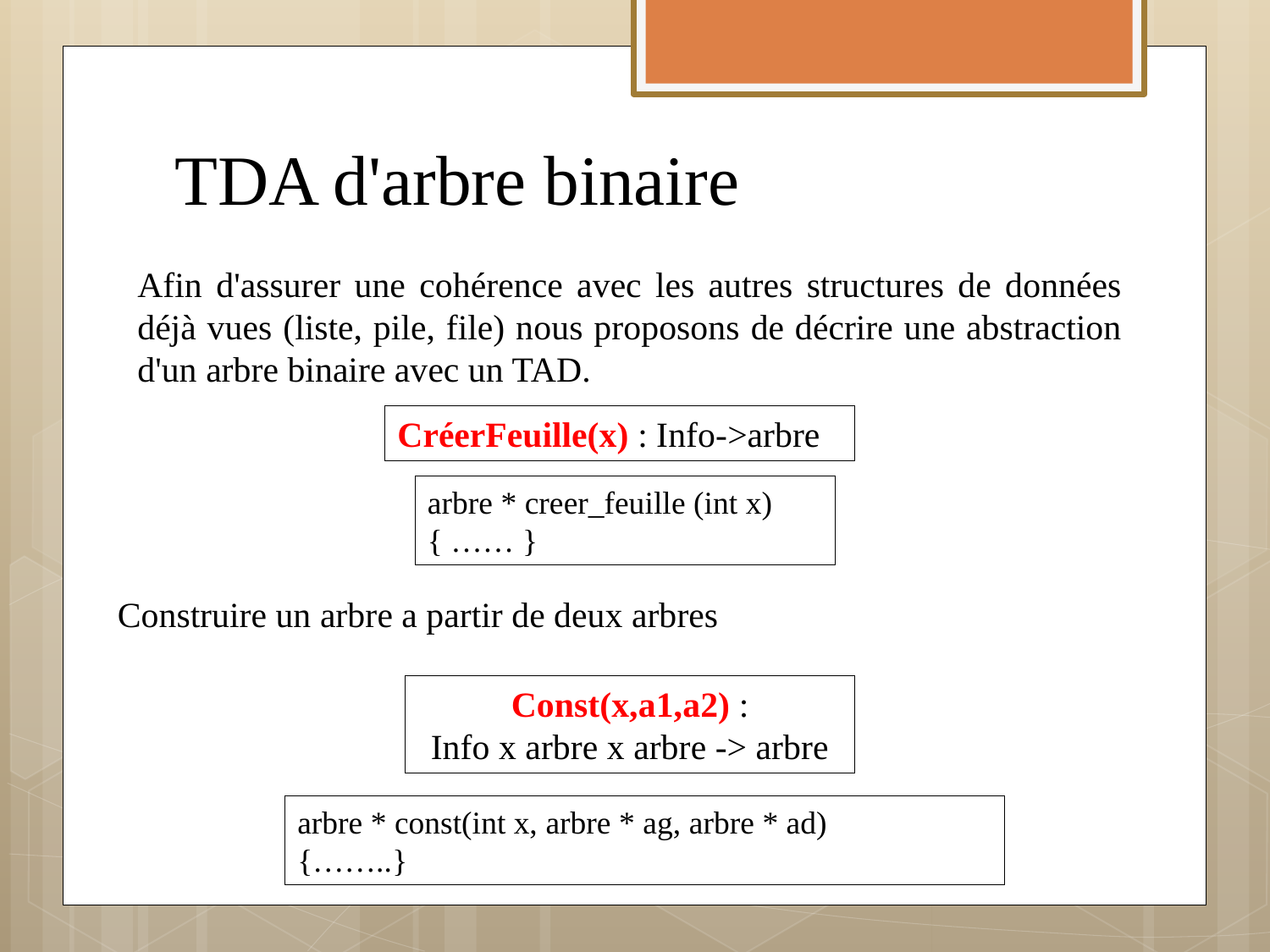

# TDA d'arbre binaire
Afin d'assurer une cohérence avec les autres structures de données déjà vues (liste, pile, file) nous proposons de décrire une abstraction d'un arbre binaire avec un TAD.
CréerFeuille(x) : Info->arbre
arbre * creer_feuille (int x)
{ …… }
Construire un arbre a partir de deux arbres
Const(x,a1,a2) :
Info x arbre x arbre -> arbre
arbre * const(int x, arbre * ag, arbre * ad)
{……..}